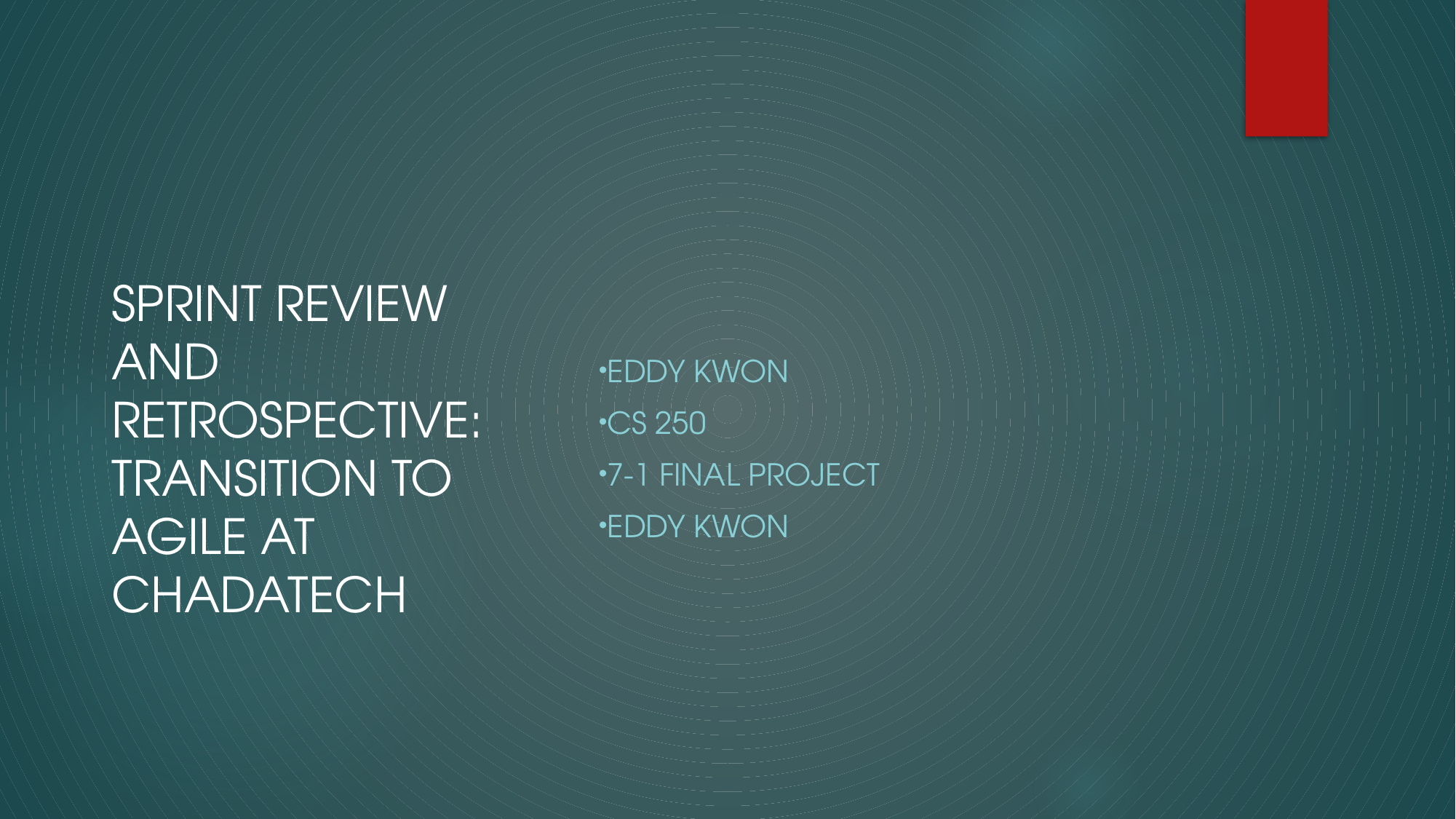

# Sprint Review and Retrospective: Transition to Agile at ChadaTech
Eddy Kwon
CS 250
7-1 Final Project
Eddy Kwon